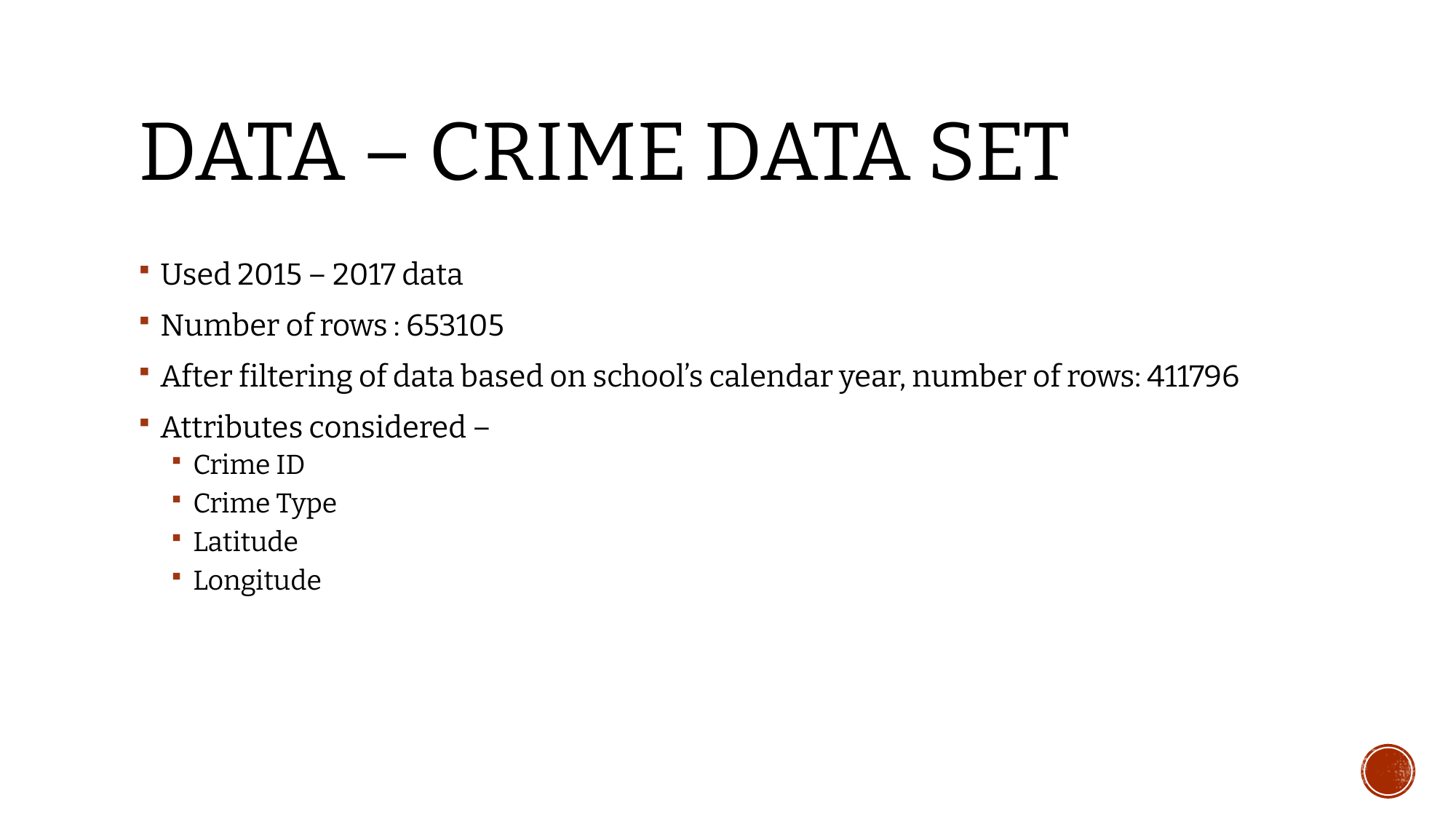

# Data – Crime Data set
Used 2015 – 2017 data
Number of rows : 653105
After filtering of data based on school’s calendar year, number of rows: 411796
Attributes considered –
Crime ID
Crime Type
Latitude
Longitude